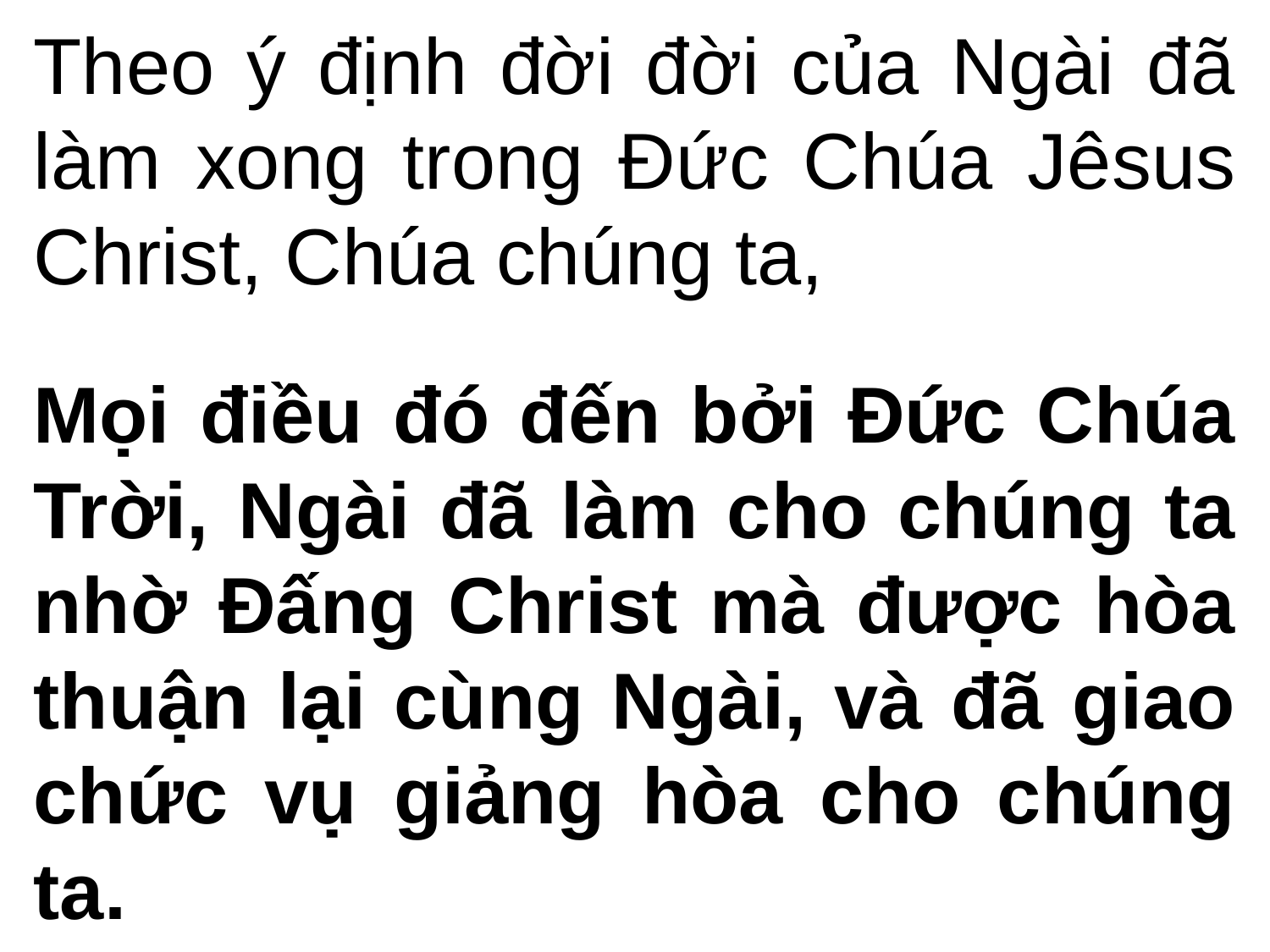

Theo ý định đời đời của Ngài đã làm xong trong Đức Chúa Jêsus Christ, Chúa chúng ta,

Mọi điều đó đến bởi Đức Chúa Trời, Ngài đã làm cho chúng ta nhờ Đấng Christ mà được hòa thuận lại cùng Ngài, và đã giao chức vụ giảng hòa cho chúng ta.